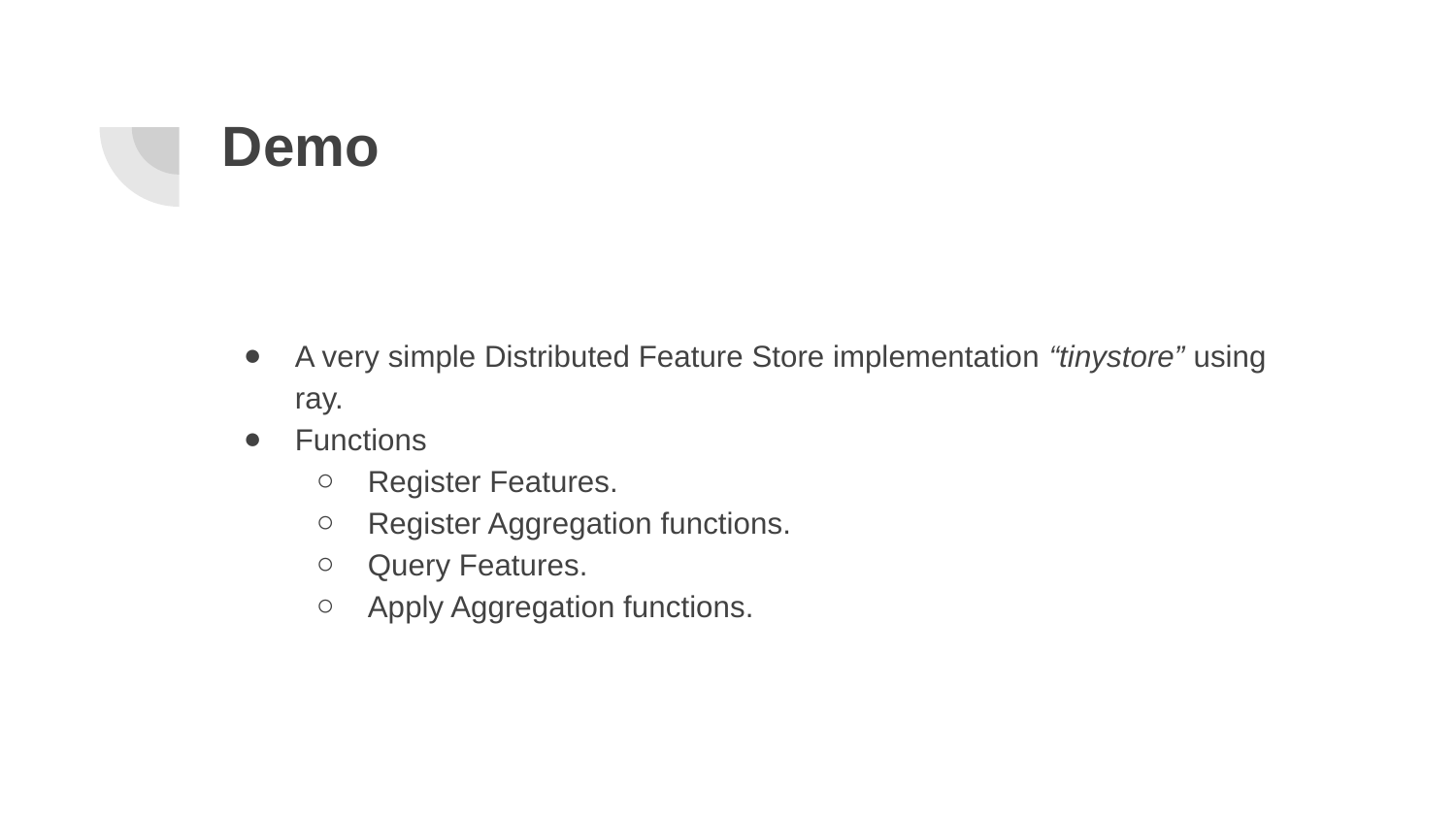

# Demo
A very simple Distributed Feature Store implementation “tinystore” using ray.
Functions
Register Features.
Register Aggregation functions.
Query Features.
Apply Aggregation functions.